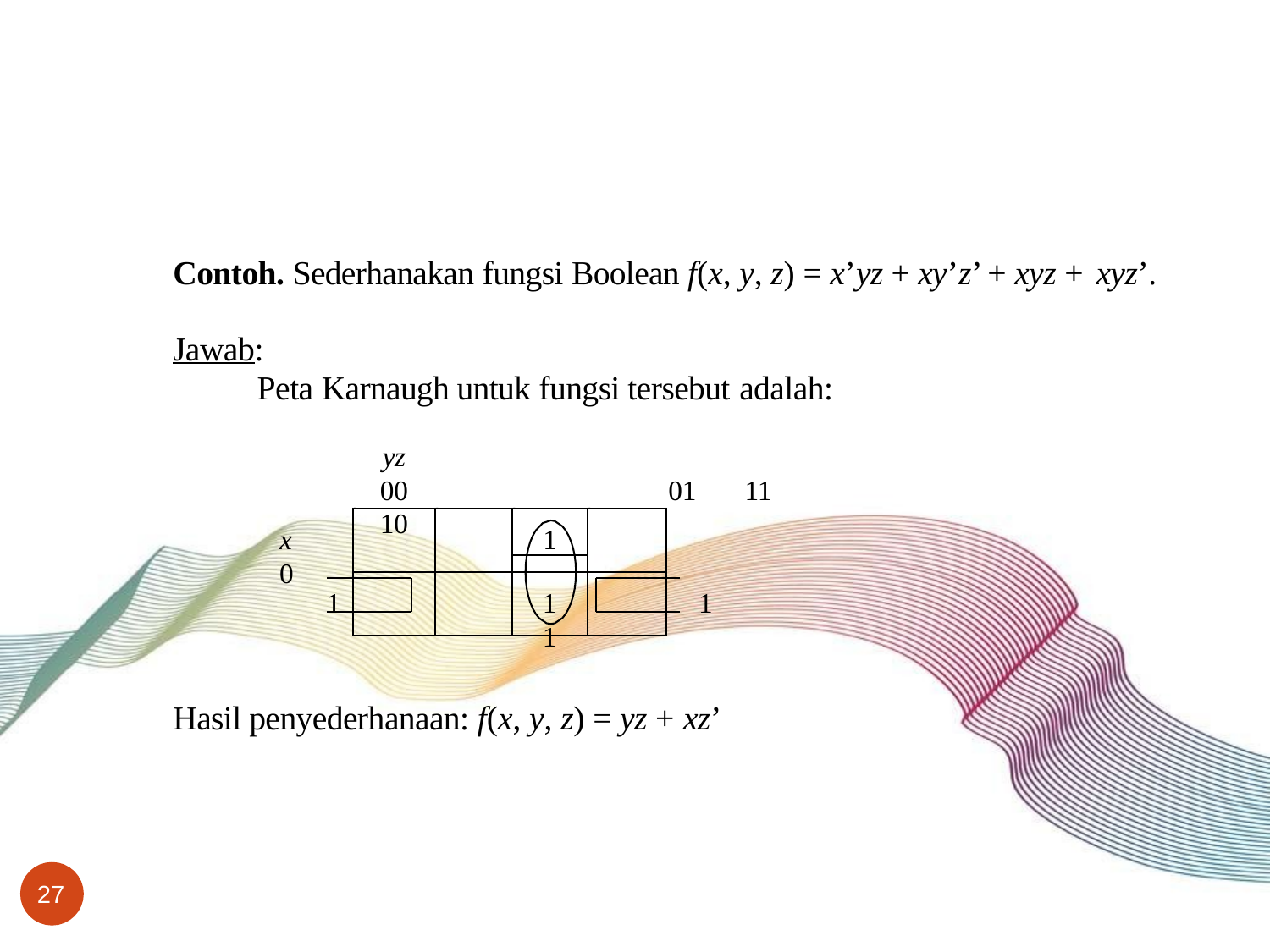

# Contoh. Sederhanakan fungsi Boolean f(x, y, z) = x’yz + xy’z’ + xyz + xyz’.
Jawab:
Peta Karnaugh untuk fungsi tersebut adalah:
yz
00	01	11	10

1

x	0

1	1	1	1

Hasil penyederhanaan: f(x, y, z) = yz + xz’

27